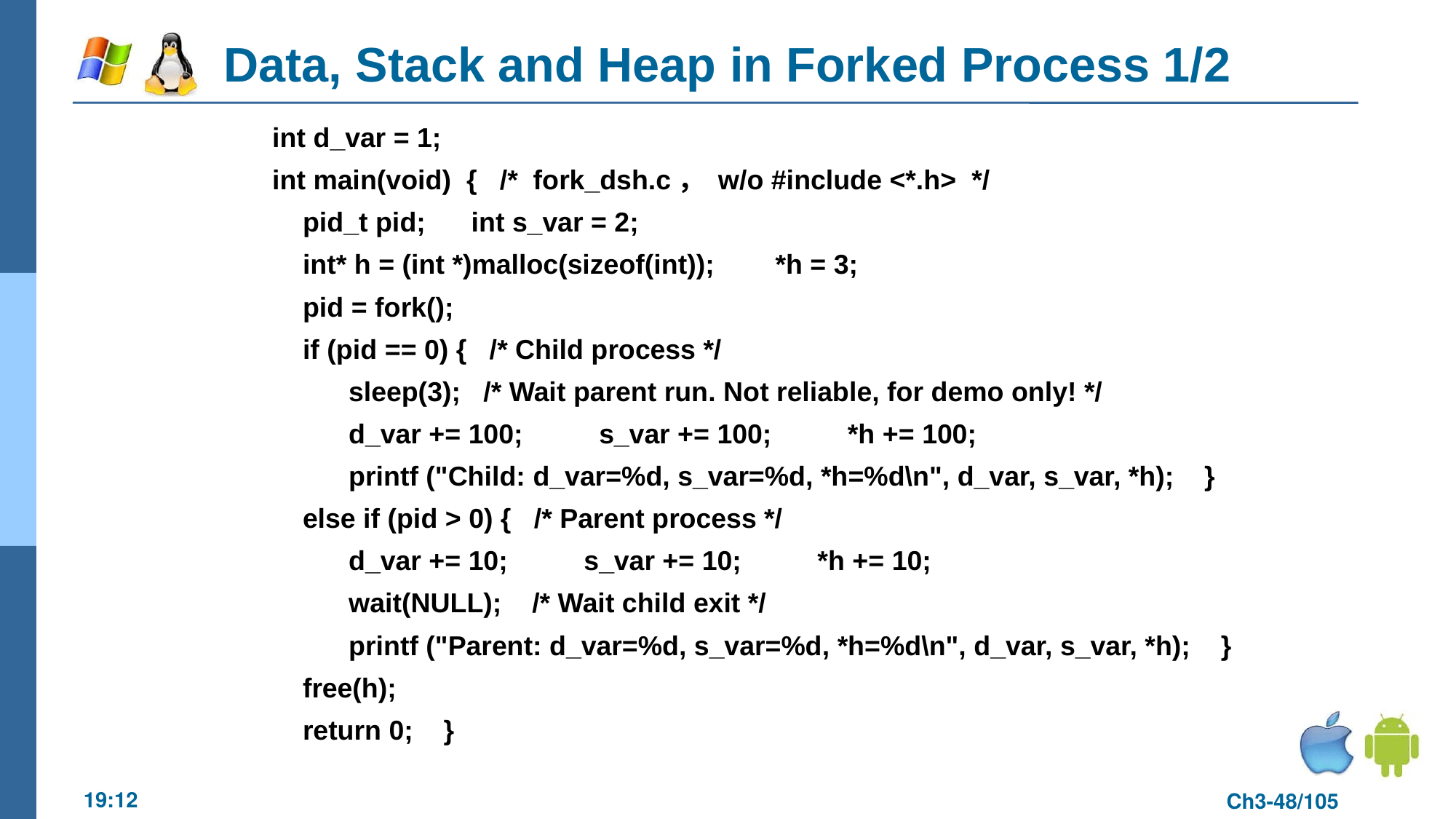

# Data, Stack and Heap in Forked Process 1/2
int d_var = 1;
int main(void)  {   /*  fork_dsh.c， w/o #include <*.h>  */
    pid_t pid;      int s_var = 2;
    int* h = (int *)malloc(sizeof(int));        *h = 3;
    pid = fork();
    if (pid == 0) {   /* Child process */
          sleep(3);   /* Wait parent run. Not reliable, for demo only! */
          d_var += 100;          s_var += 100;          *h += 100;
          printf ("Child: d_var=%d, s_var=%d, *h=%d\n", d_var, s_var, *h);    }
    else if (pid > 0) {   /* Parent process */
          d_var += 10;          s_var += 10;          *h += 10;
          wait(NULL);    /* Wait child exit */
          printf ("Parent: d_var=%d, s_var=%d, *h=%d\n", d_var, s_var, *h);    }
    free(h);
    return 0;    }